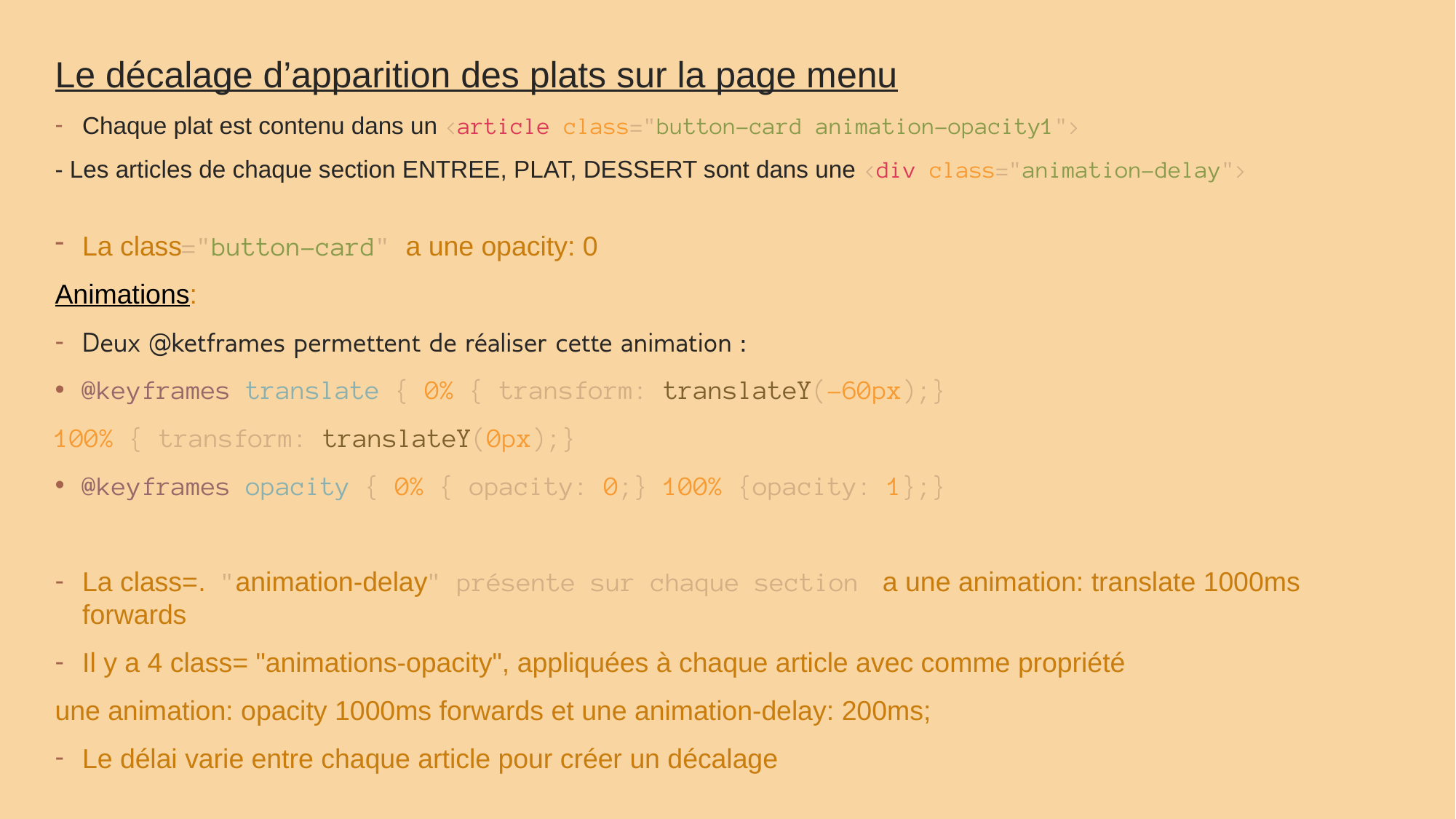

Le décalage d’apparition des plats sur la page menu
Chaque plat est contenu dans un <article class="button-card animation-opacity1">
- Les articles de chaque section ENTREE, PLAT, DESSERT sont dans une <div class="animation-delay">

La class="button-card" a une opacity: 0
Animations:
Deux @ketframes permettent de réaliser cette animation :
@keyframes translate { 0% { transform: translateY(-60px);}
100% { transform: translateY(0px);}
@keyframes opacity { 0% { opacity: 0;} 100% {opacity: 1};}

La class=. "animation-delay" présente sur chaque section  a une animation: translate 1000ms forwards
Il y a 4 class= "animations-opacity", appliquées à chaque article avec comme propriété
une animation: opacity 1000ms forwards et une animation-delay: 200ms;
Le délai varie entre chaque article pour créer un décalage